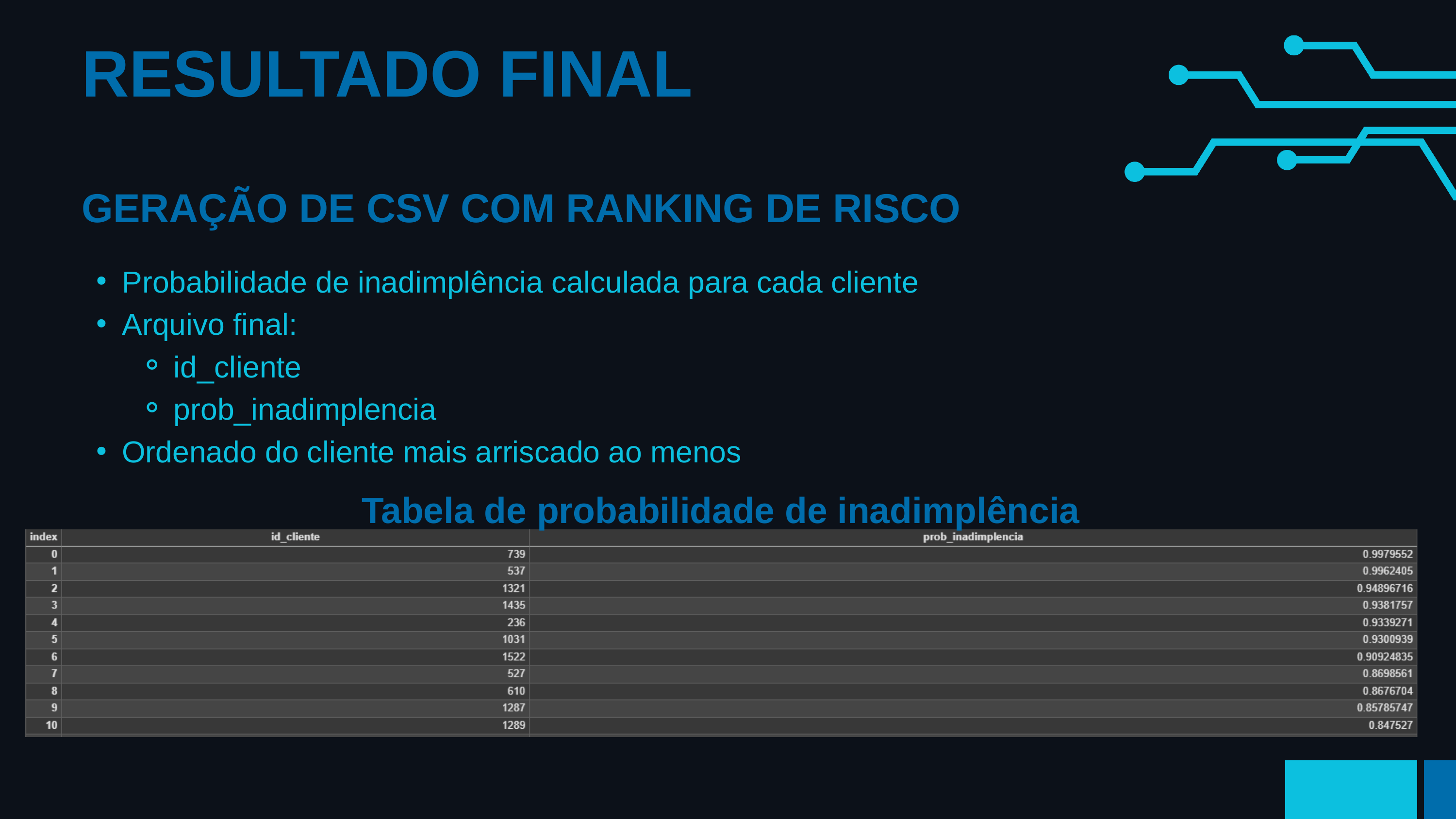

RESULTADO FINAL
GERAÇÃO DE CSV COM RANKING DE RISCO
Probabilidade de inadimplência calculada para cada cliente
Arquivo final:
id_cliente
prob_inadimplencia
Ordenado do cliente mais arriscado ao menos

Tabela de probabilidade de inadimplência